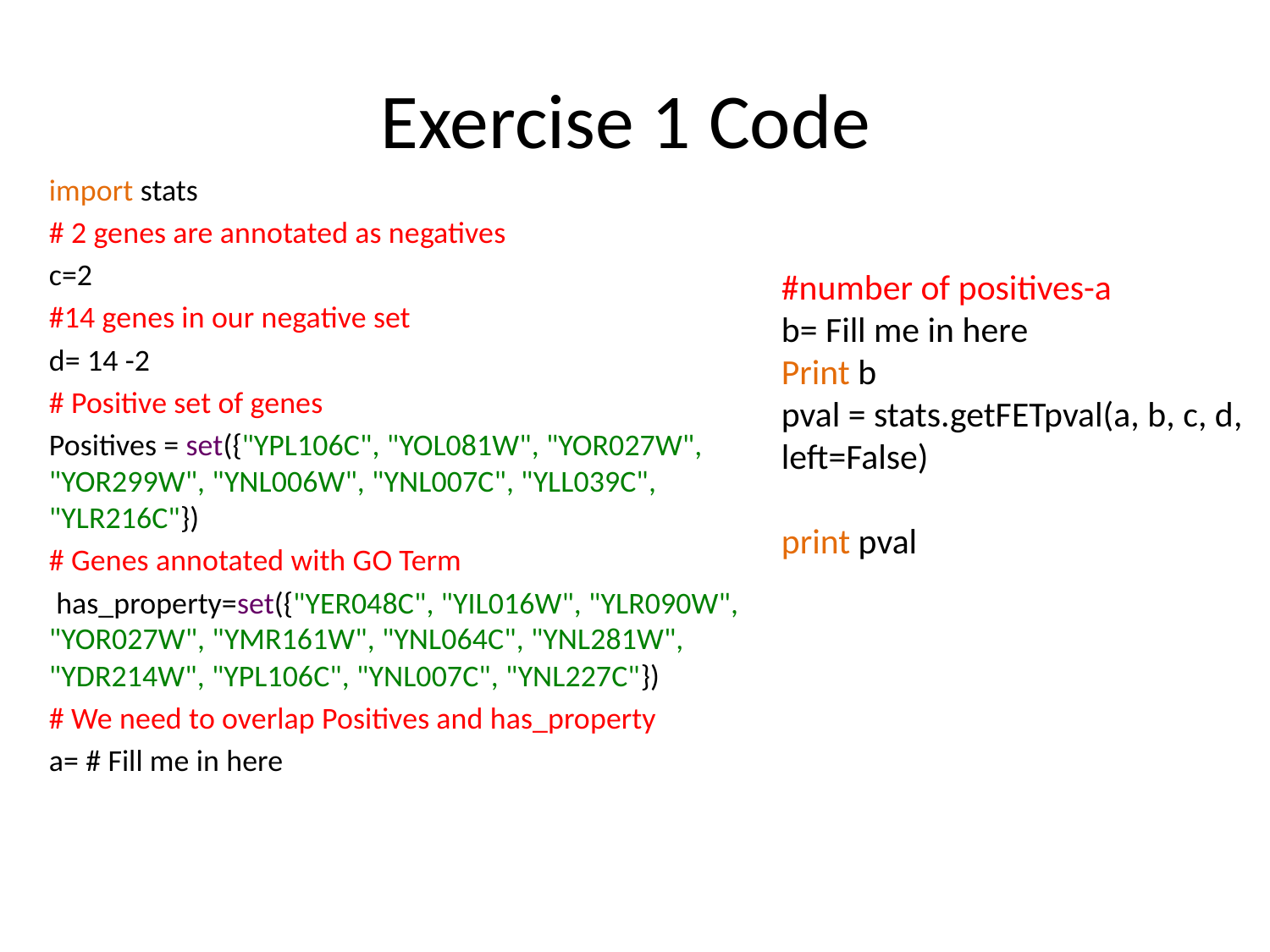

# Exercise 1 Code
import stats
# 2 genes are annotated as negatives
c=2
#14 genes in our negative set
d= 14 -2
# Positive set of genes
Positives = set({"YPL106C", "YOL081W", "YOR027W", "YOR299W", "YNL006W", "YNL007C", "YLL039C", "YLR216C"})
# Genes annotated with GO Term
 has_property=set({"YER048C", "YIL016W", "YLR090W", "YOR027W", "YMR161W", "YNL064C", "YNL281W", "YDR214W", "YPL106C", "YNL007C", "YNL227C"})
# We need to overlap Positives and has_property
a= # Fill me in here
#number of positives-a
b= Fill me in here
Print b
pval = stats.getFETpval(a, b, c, d, left=False)

print pval